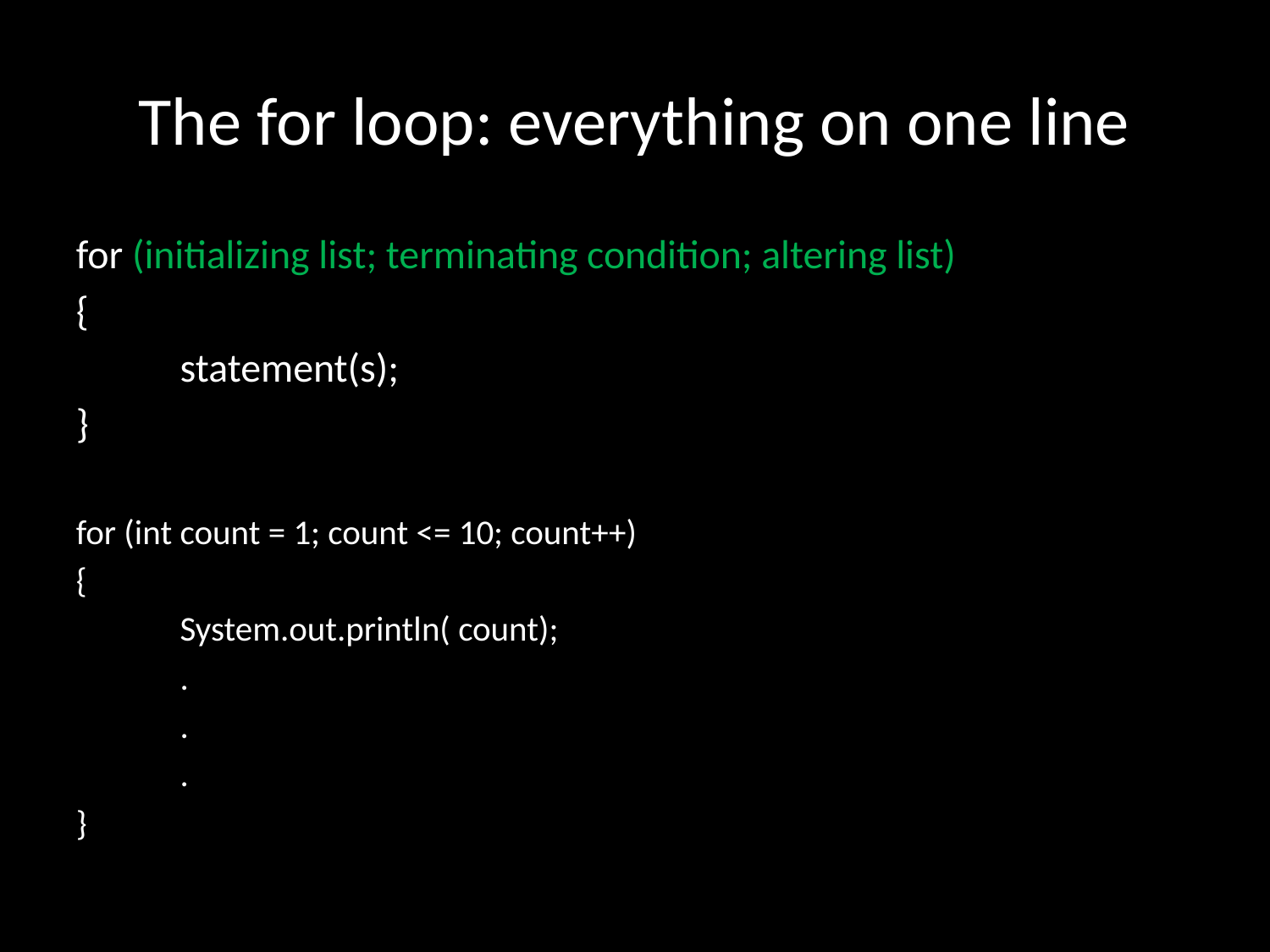

# The for loop: everything on one line
for (initializing list; terminating condition; altering list)
{
	statement(s);
}

for (int count = 1; count <= 10; count++)
{
	System.out.println( count);
	.
	.
	.
}